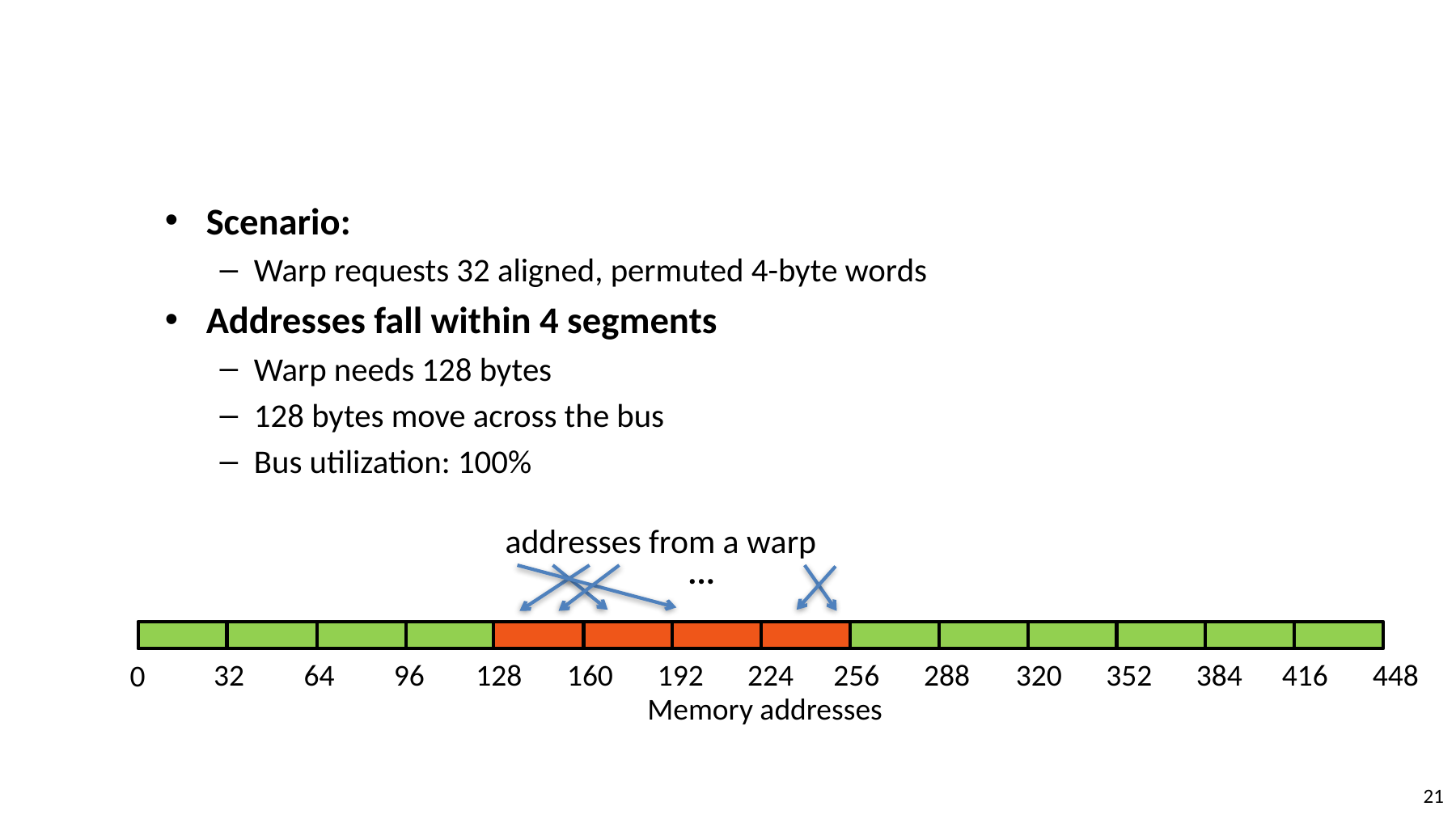

#
Scenario:
Warp requests 32 aligned, permuted 4-byte words
Addresses fall within 4 segments
Warp needs 128 bytes
128 bytes move across the bus
Bus utilization: 100%

addresses from a warp
...

224
256
288
384
416
448
32
64
96
128
160
192
320
352
0
Memory addresses
21
© 2012, NVIDIA